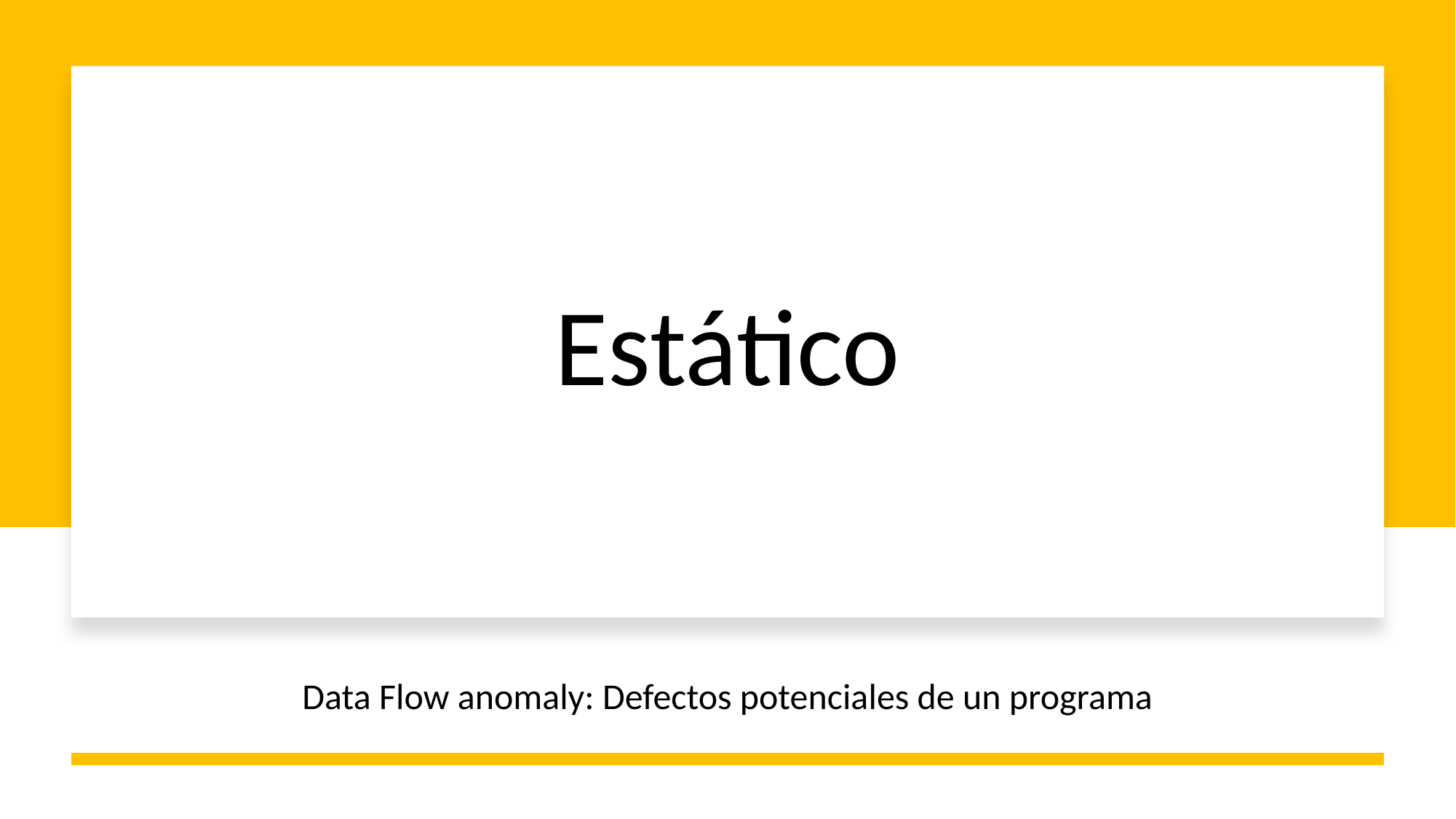

# Estático
Data Flow anomaly: Defectos potenciales de un programa